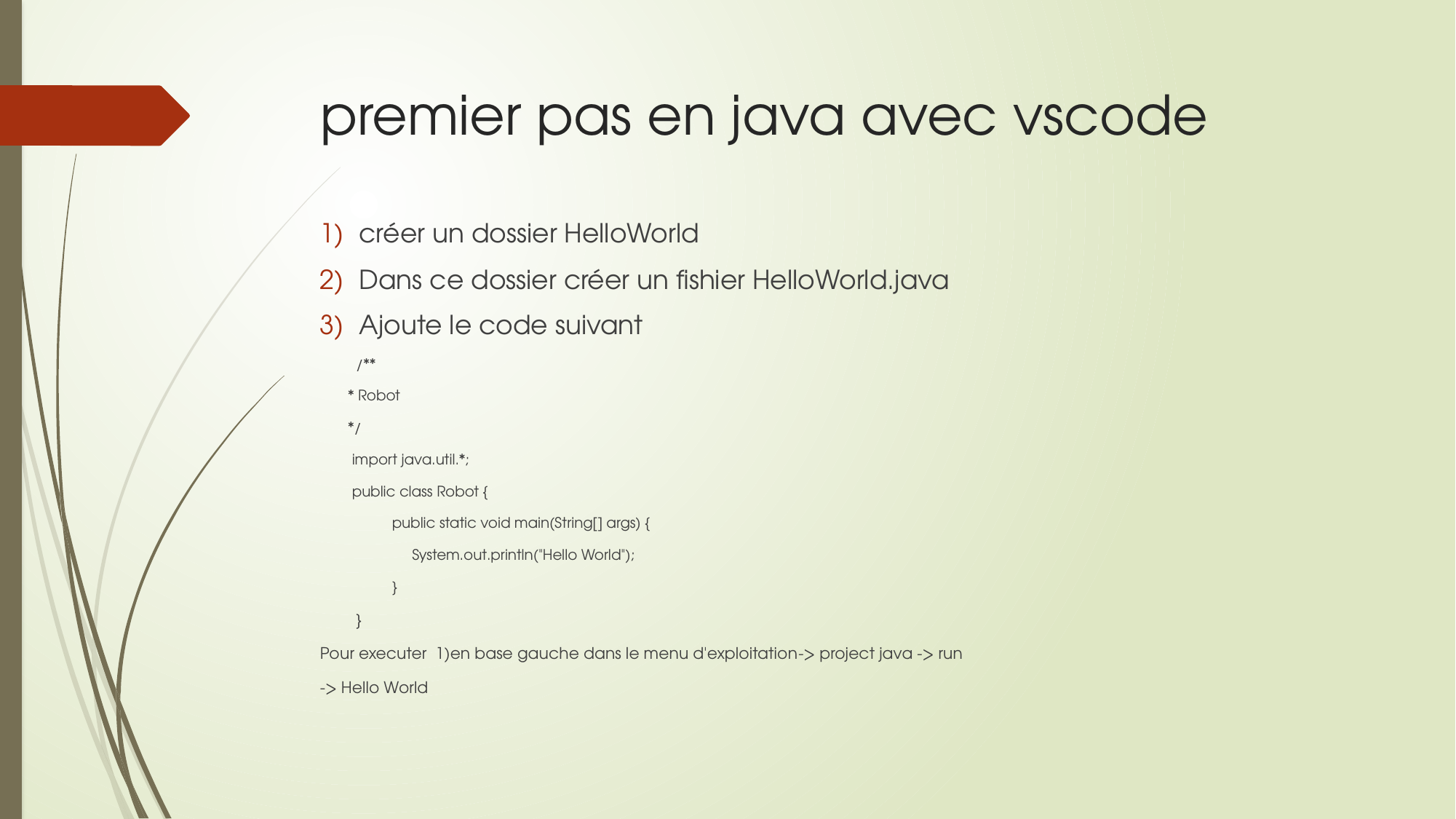

# premier pas en java avec vscode
créer un dossier HelloWorld
Dans ce dossier créer un fishier HelloWorld.java
Ajoute le code suivant
         /**
       * Robot
       */
        import java.util.*;
        public class Robot {
                  public static void main(String[] args) {
                       System.out.println("Hello World");
                  }
         }
Pour executer  1)en base gauche dans le menu d'exploitation-> project java -> run
-> Hello World